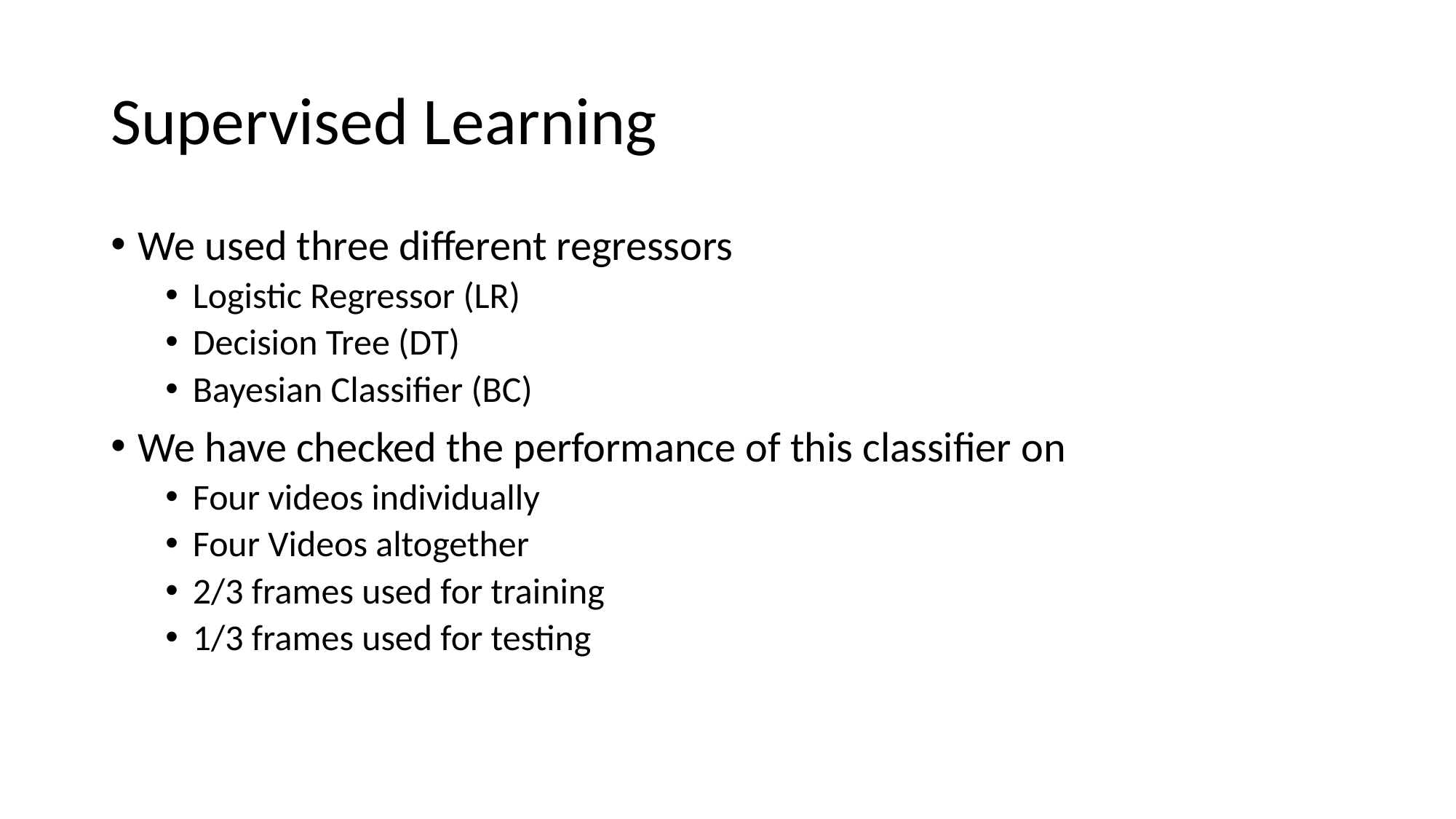

# Supervised Learning
We used three different regressors
Logistic Regressor (LR)
Decision Tree (DT)
Bayesian Classifier (BC)
We have checked the performance of this classifier on
Four videos individually
Four Videos altogether
2/3 frames used for training
1/3 frames used for testing